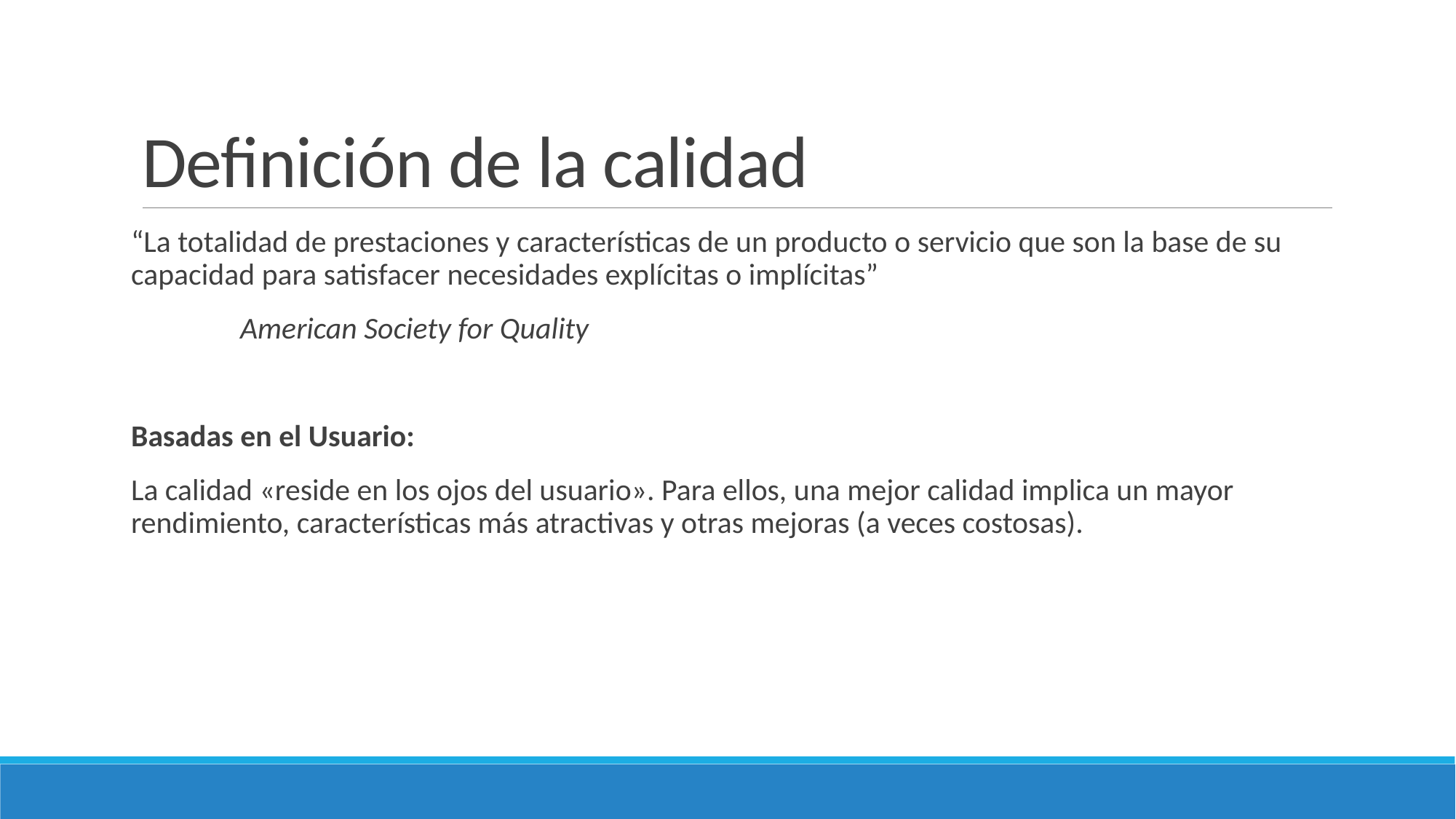

# Definición de la calidad
“La totalidad de prestaciones y características de un producto o servicio que son la base de su capacidad para satisfacer necesidades explícitas o implícitas”
	American Society for Quality

Basadas en el Usuario:
La calidad «reside en los ojos del usuario». Para ellos, una mejor calidad implica un mayor rendimiento, características más atractivas y otras mejoras (a veces costosas).